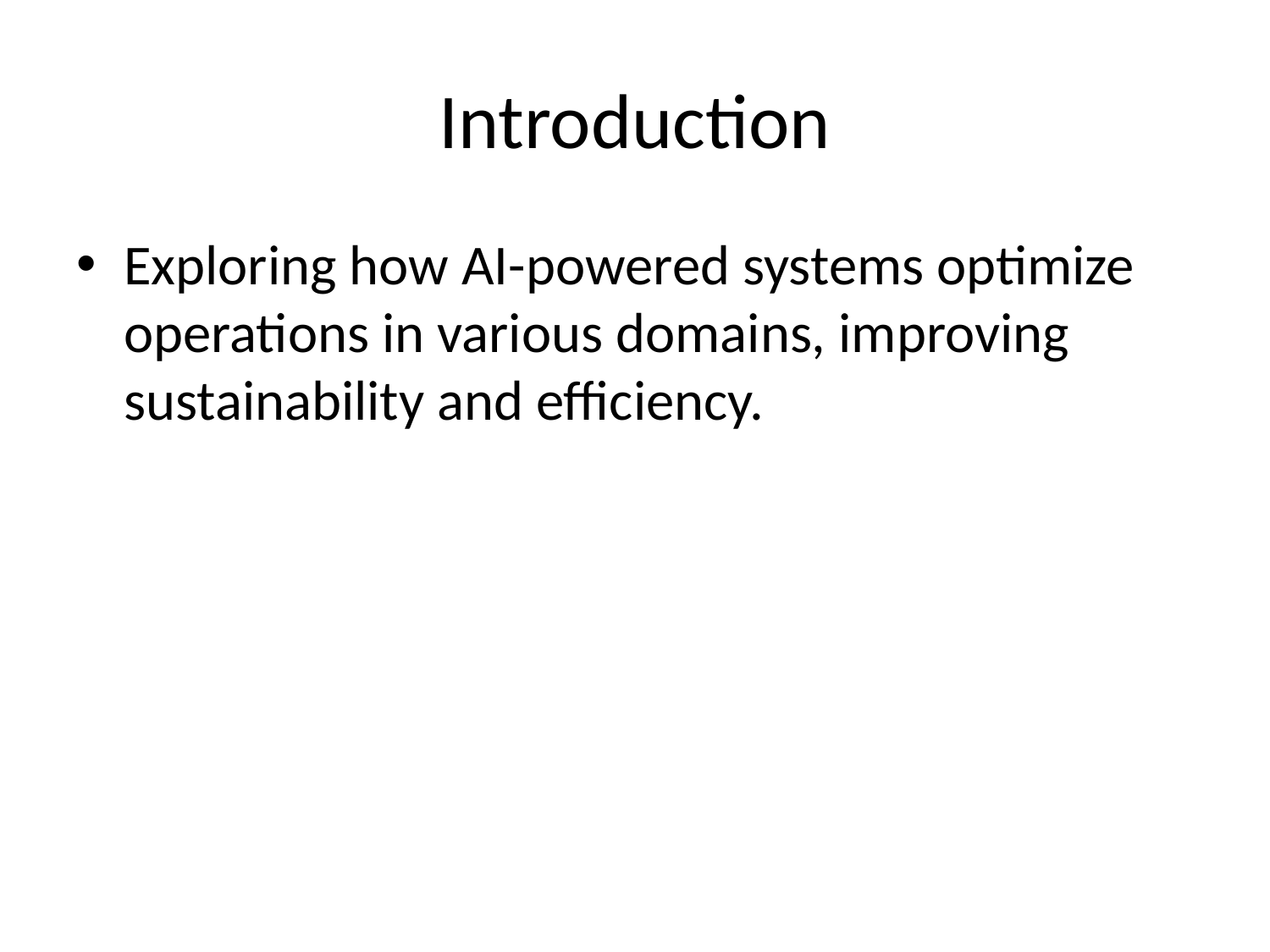

# Introduction
Exploring how AI-powered systems optimize operations in various domains, improving sustainability and efficiency.